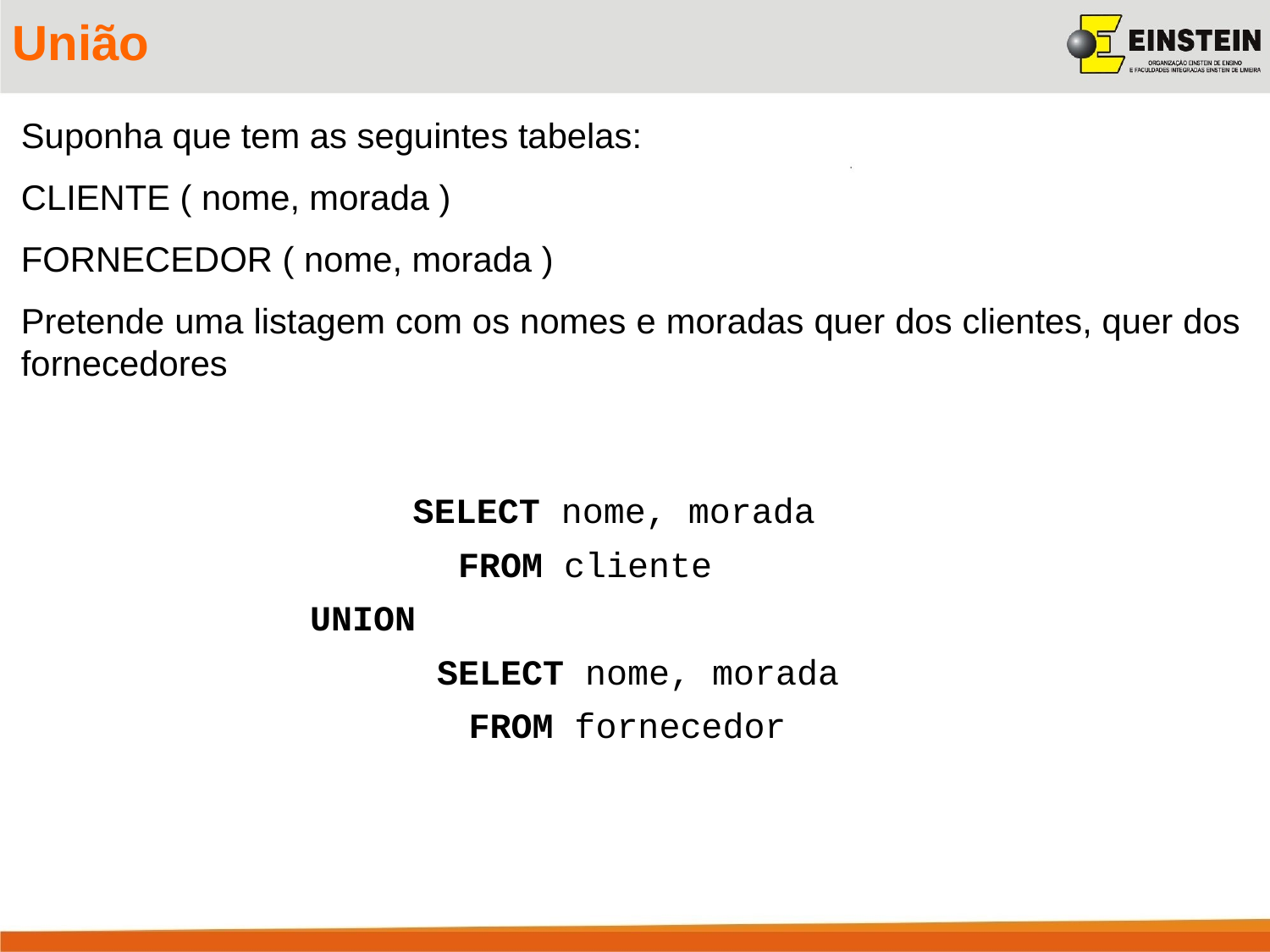

União
Suponha que tem as seguintes tabelas:
CLIENTE ( nome, morada )
FORNECEDOR ( nome, morada )
Pretende uma listagem com os nomes e moradas quer dos clientes, quer dos fornecedores

	SELECT nome, morada
		 FROM cliente
 	UNION
		SELECT nome, morada
	FROM fornecedor